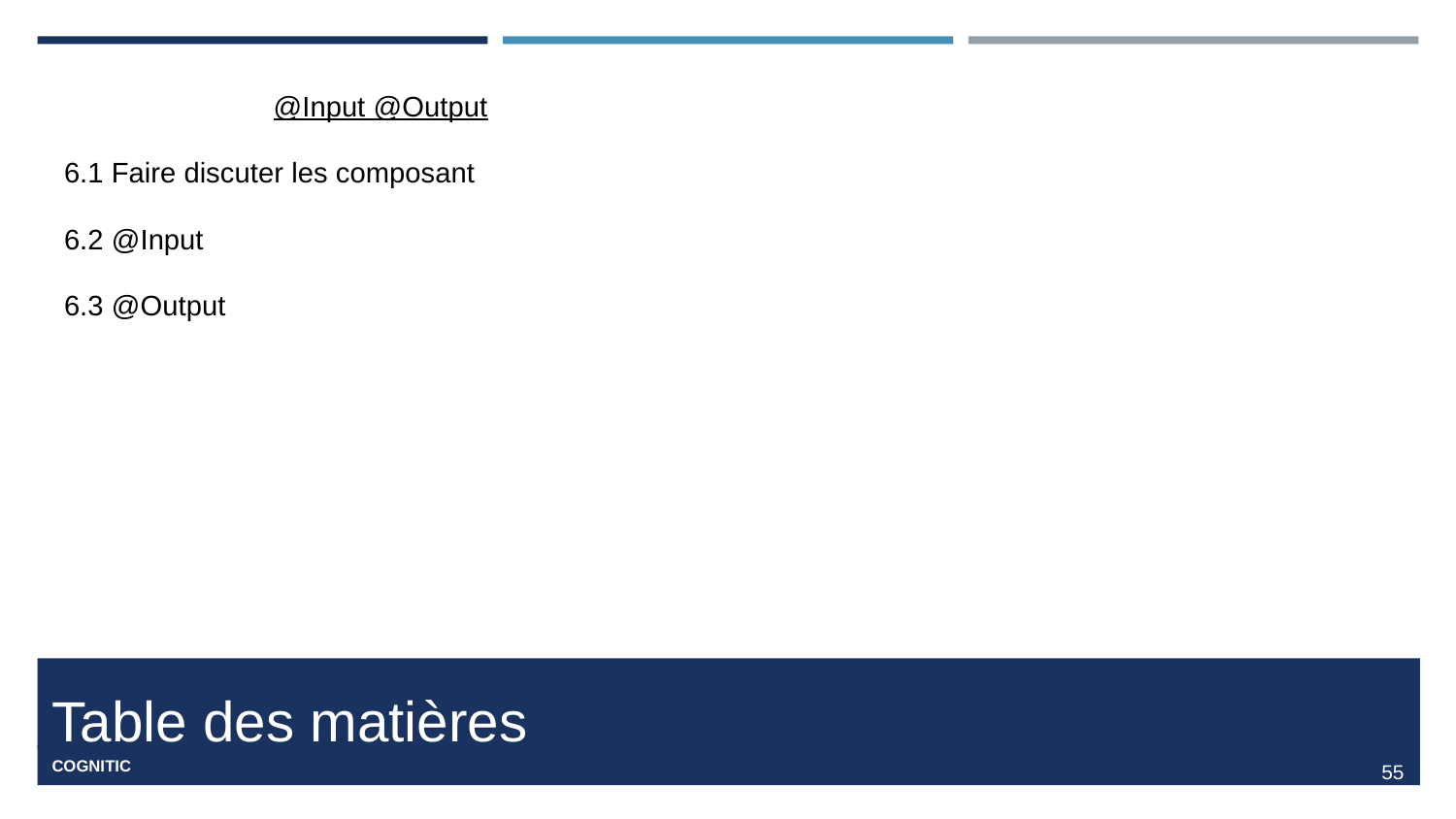

@Input @Output
6.1 Faire discuter les composant
6.2 @Input
6.3 @Output

#
55